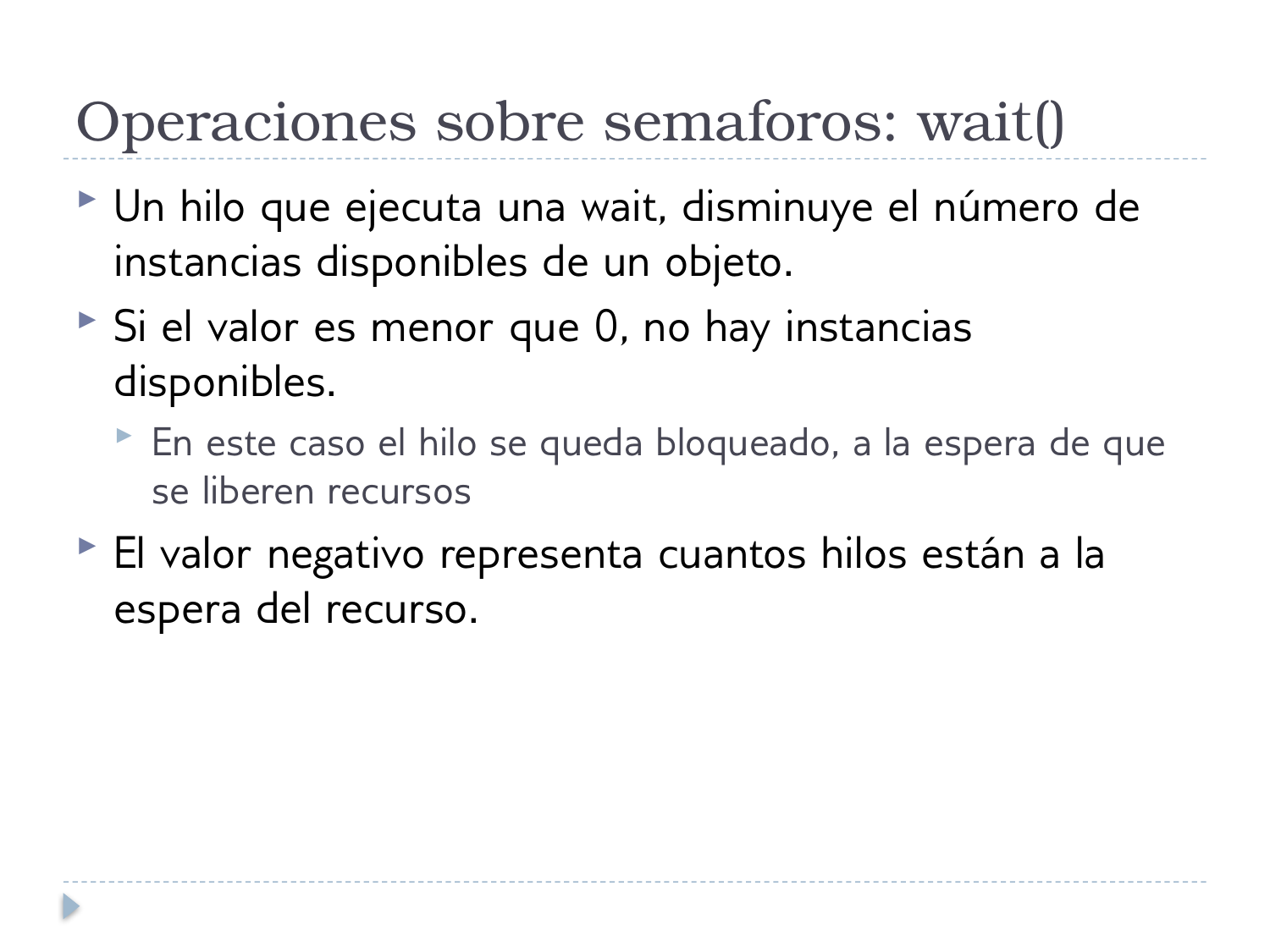

# Operaciones sobre semaforos: wait()
Un hilo que ejecuta una wait, disminuye el número de instancias disponibles de un objeto.
Si el valor es menor que 0, no hay instancias disponibles.
En este caso el hilo se queda bloqueado, a la espera de que se liberen recursos
El valor negativo representa cuantos hilos están a la espera del recurso.